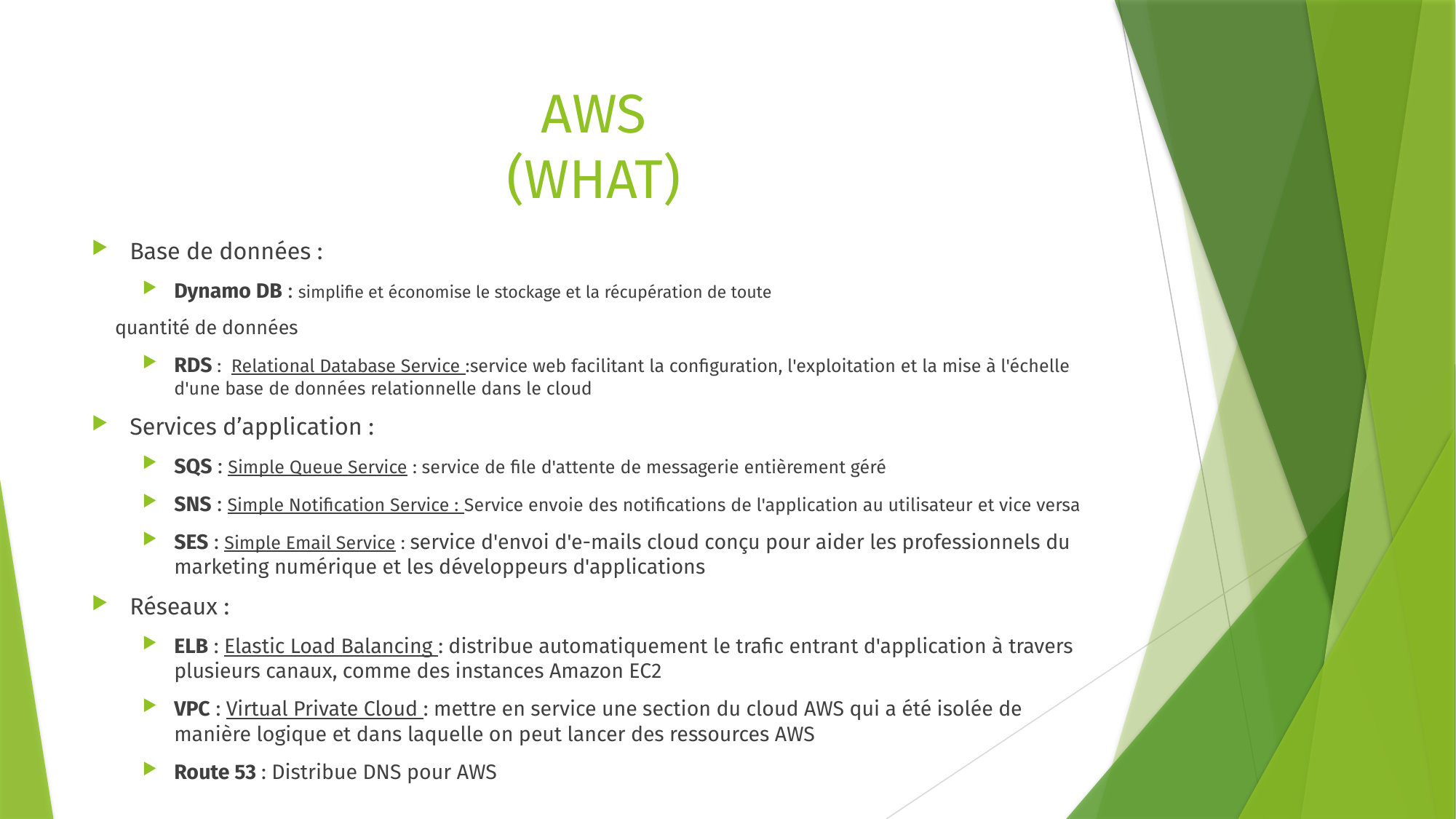

# AWS (WHAT)
Base de données :
Dynamo DB : simplifie et économise le stockage et la récupération de toute
 		quantité de données
RDS :  Relational Database Service :service web facilitant la configuration, l'exploitation et la mise à l'échelle d'une base de données relationnelle dans le cloud
Services d’application :
SQS : Simple Queue Service : service de file d'attente de messagerie entièrement géré
SNS : Simple Notification Service : Service envoie des notifications de l'application au utilisateur et vice versa
SES : Simple Email Service : service d'envoi d'e-mails cloud conçu pour aider les professionnels du marketing numérique et les développeurs d'applications
Réseaux :
ELB : Elastic Load Balancing : distribue automatiquement le trafic entrant d'application à travers plusieurs canaux, comme des instances Amazon EC2
VPC : Virtual Private Cloud : mettre en service une section du cloud AWS qui a été isolée de manière logique et dans laquelle on peut lancer des ressources AWS
Route 53 : Distribue DNS pour AWS